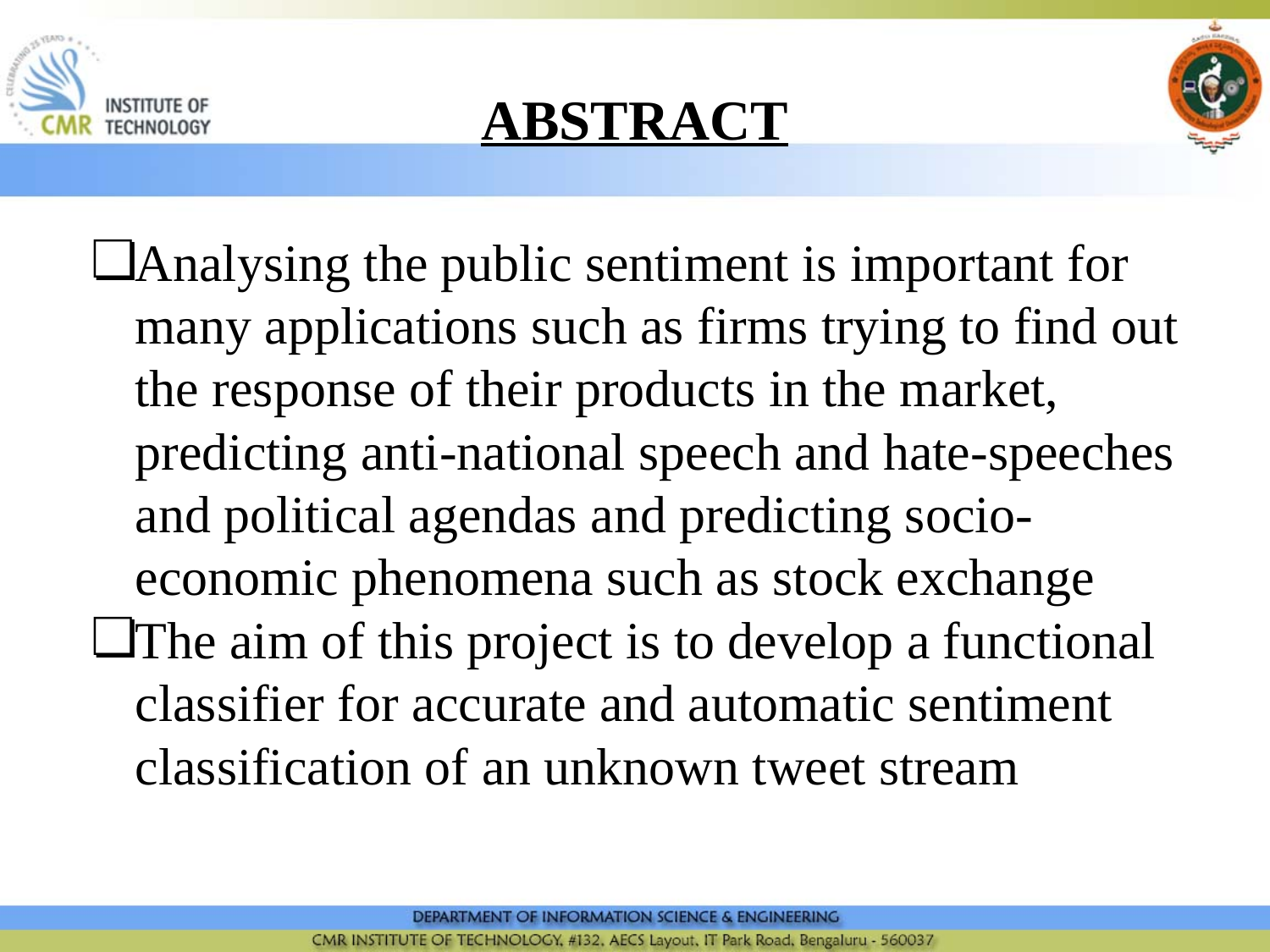

# ABSTRACT
Analysing the public sentiment is important for many applications such as firms trying to find out the response of their products in the market, predicting anti-national speech and hate-speeches and political agendas and predicting socio-economic phenomena such as stock exchange
The aim of this project is to develop a functional classifier for accurate and automatic sentiment classification of an unknown tweet stream